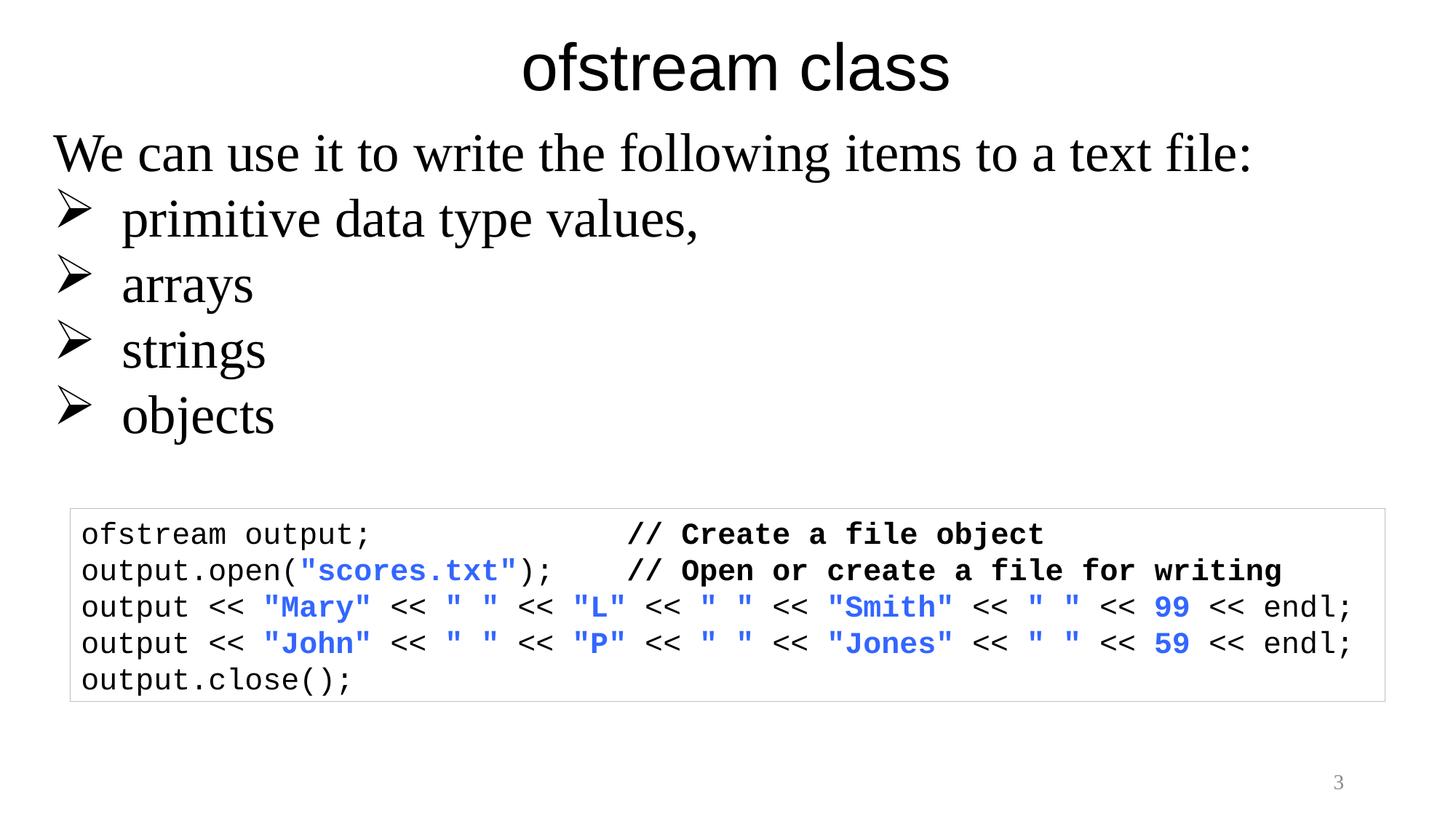

# ofstream class
We can use it to write the following items to a text file:
primitive data type values,
arrays
strings
objects

ofstream output; 			// Create a file object
output.open("scores.txt"); 	// Open or create a file for writing
output << "Mary" << " " << "L" << " " << "Smith" << " " << 99 << endl;
output << "John" << " " << "P" << " " << "Jones" << " " << 59 << endl;
output.close();
3